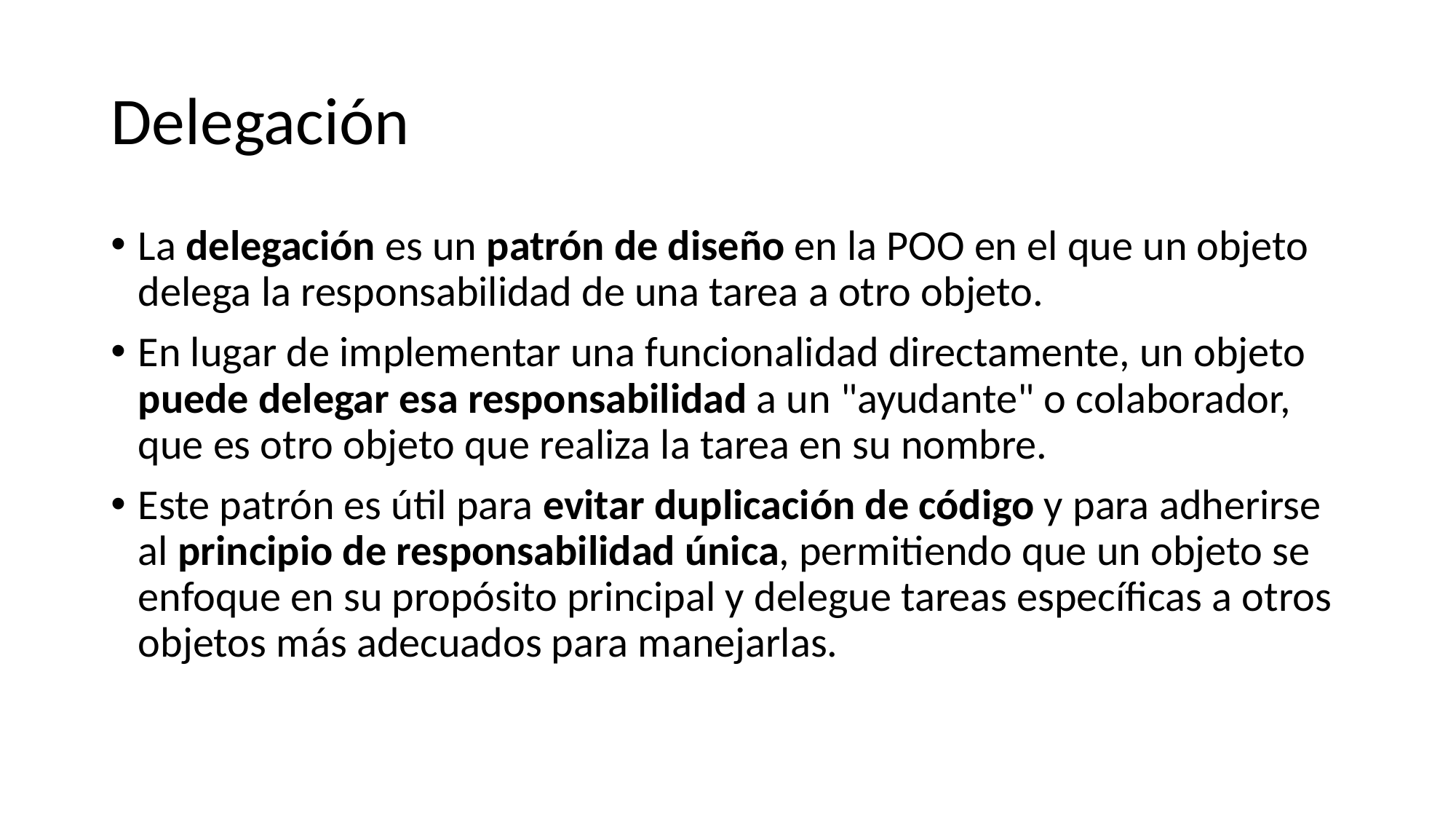

# Delegación
La delegación es un patrón de diseño en la POO en el que un objeto delega la responsabilidad de una tarea a otro objeto.
En lugar de implementar una funcionalidad directamente, un objeto puede delegar esa responsabilidad a un "ayudante" o colaborador, que es otro objeto que realiza la tarea en su nombre.
Este patrón es útil para evitar duplicación de código y para adherirse al principio de responsabilidad única, permitiendo que un objeto se enfoque en su propósito principal y delegue tareas específicas a otros objetos más adecuados para manejarlas.